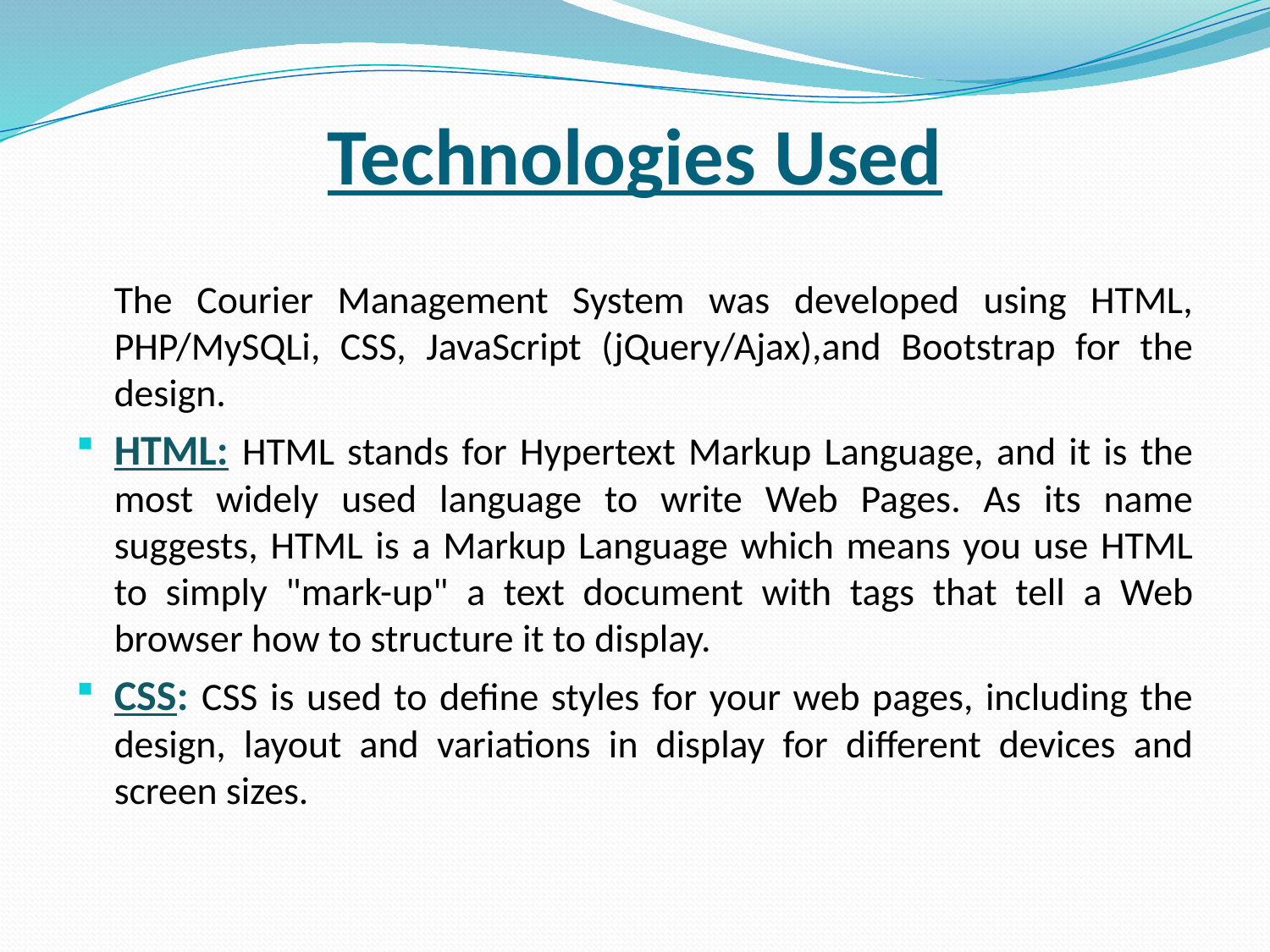

# Technologies Used
	The Courier Management System was developed using HTML, PHP/MySQLi, CSS, JavaScript (jQuery/Ajax),and Bootstrap for the design.
HTML: HTML stands for Hypertext Markup Language, and it is the most widely used language to write Web Pages. As its name suggests, HTML is a Markup Language which means you use HTML to simply "mark-up" a text document with tags that tell a Web browser how to structure it to display.
CSS: CSS is used to define styles for your web pages, including the design, layout and variations in display for different devices and screen sizes.